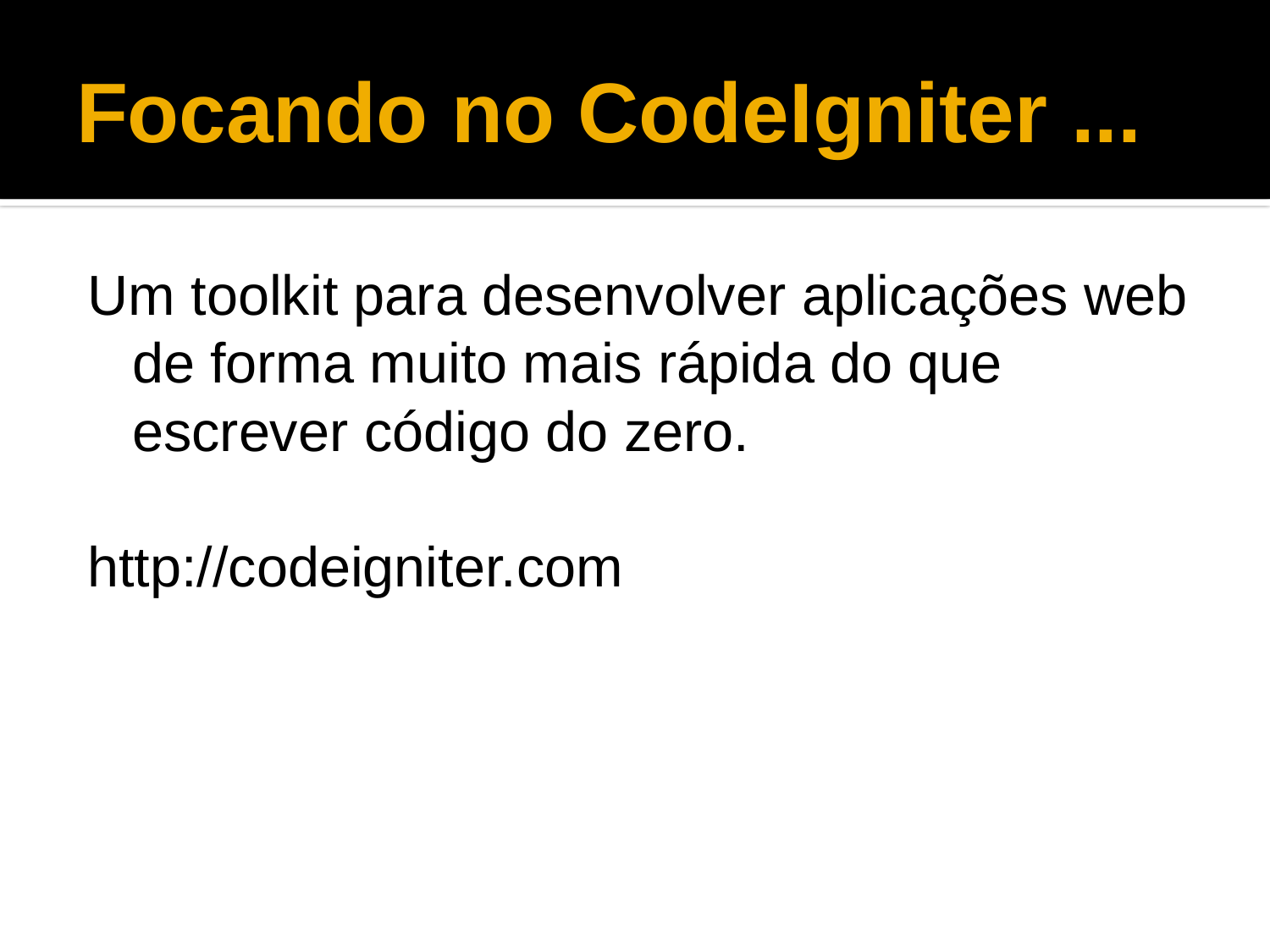

# Focando no CodeIgniter ...
Um toolkit para desenvolver aplicações web de forma muito mais rápida do que escrever código do zero.

http://codeigniter.com